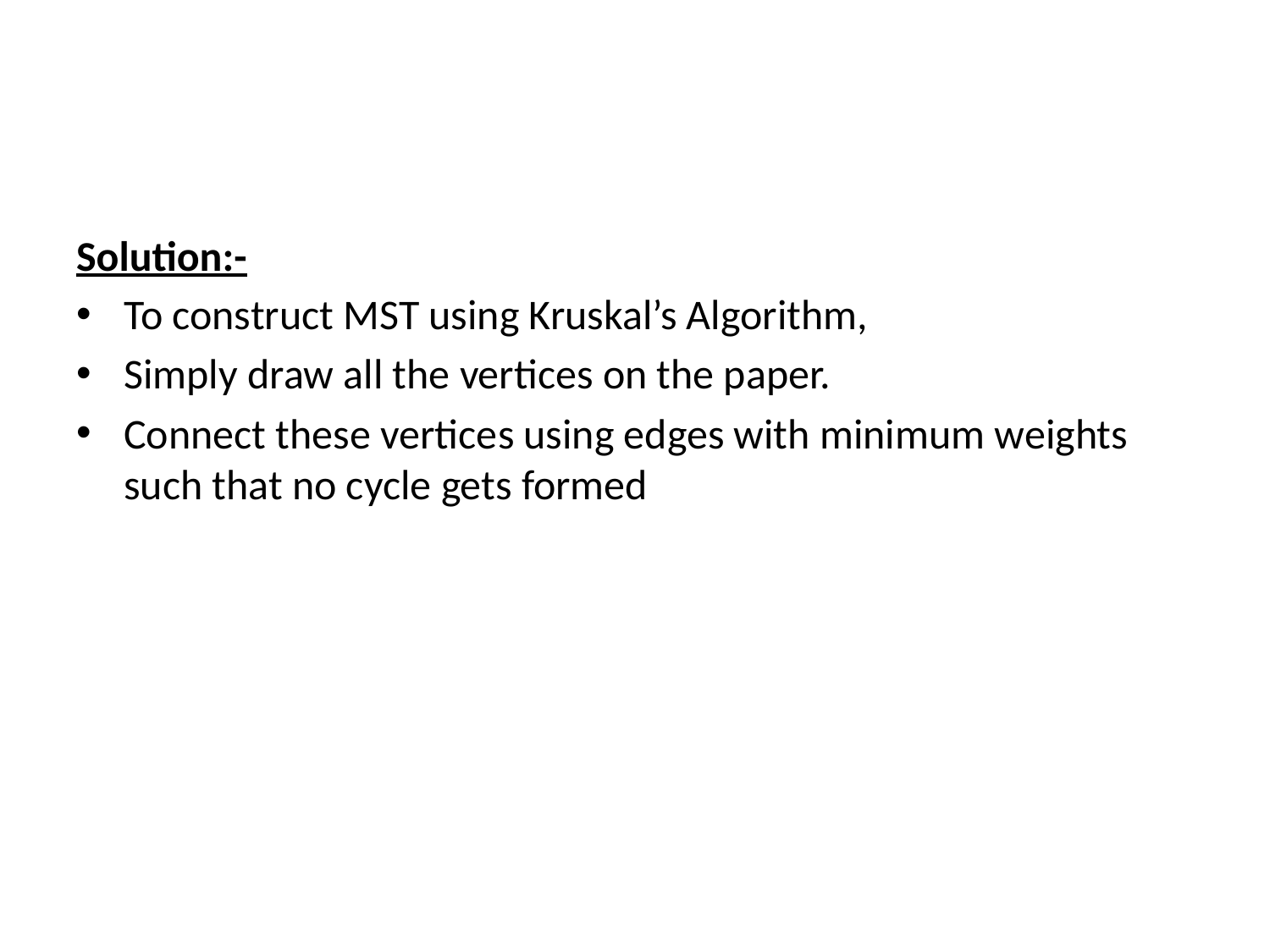

Solution:-
To construct MST using Kruskal’s Algorithm,
Simply draw all the vertices on the paper.
Connect these vertices using edges with minimum weights such that no cycle gets formed